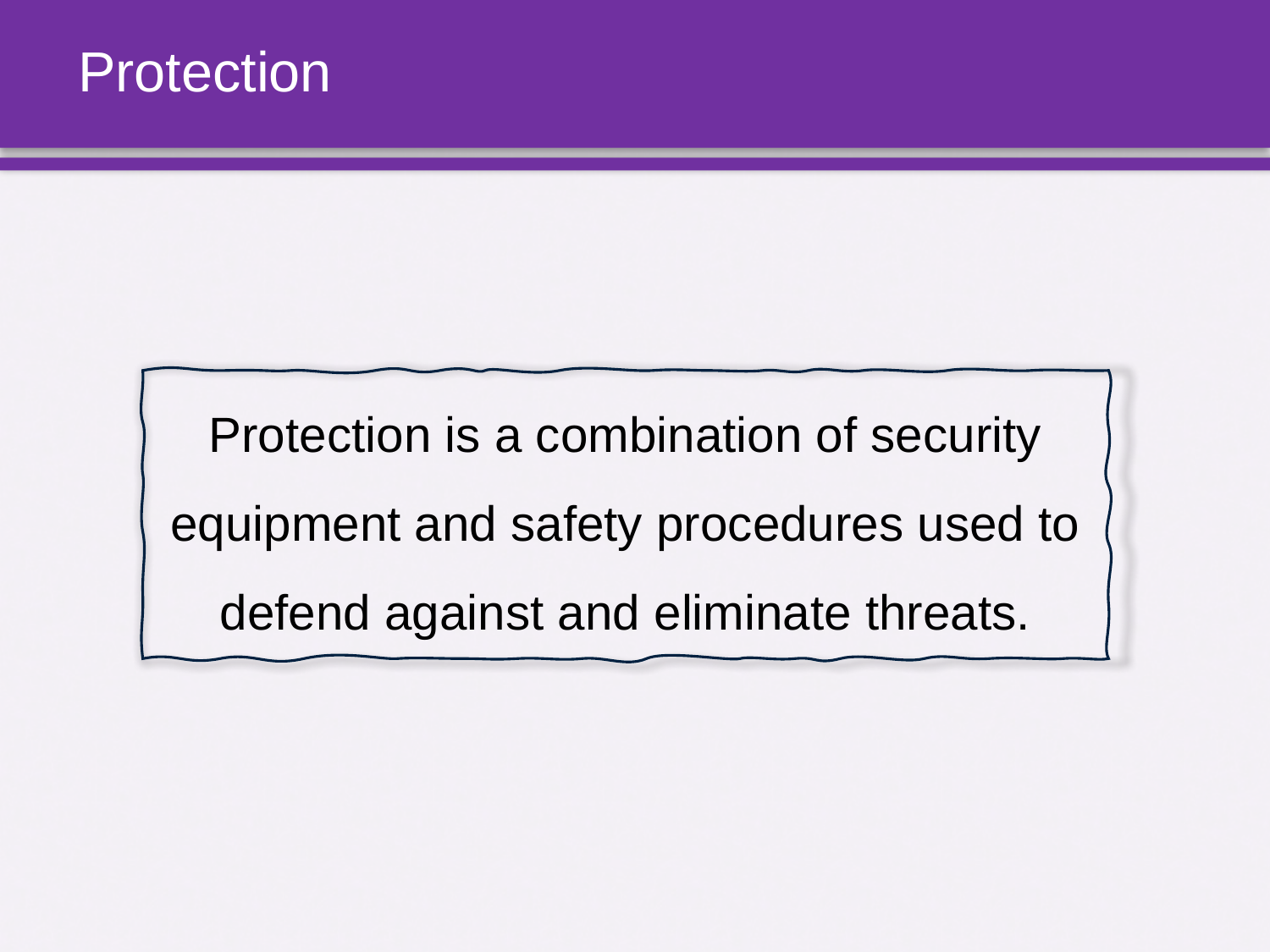

# Protection
Protection is a combination of security equipment and safety procedures used to defend against and eliminate threats.